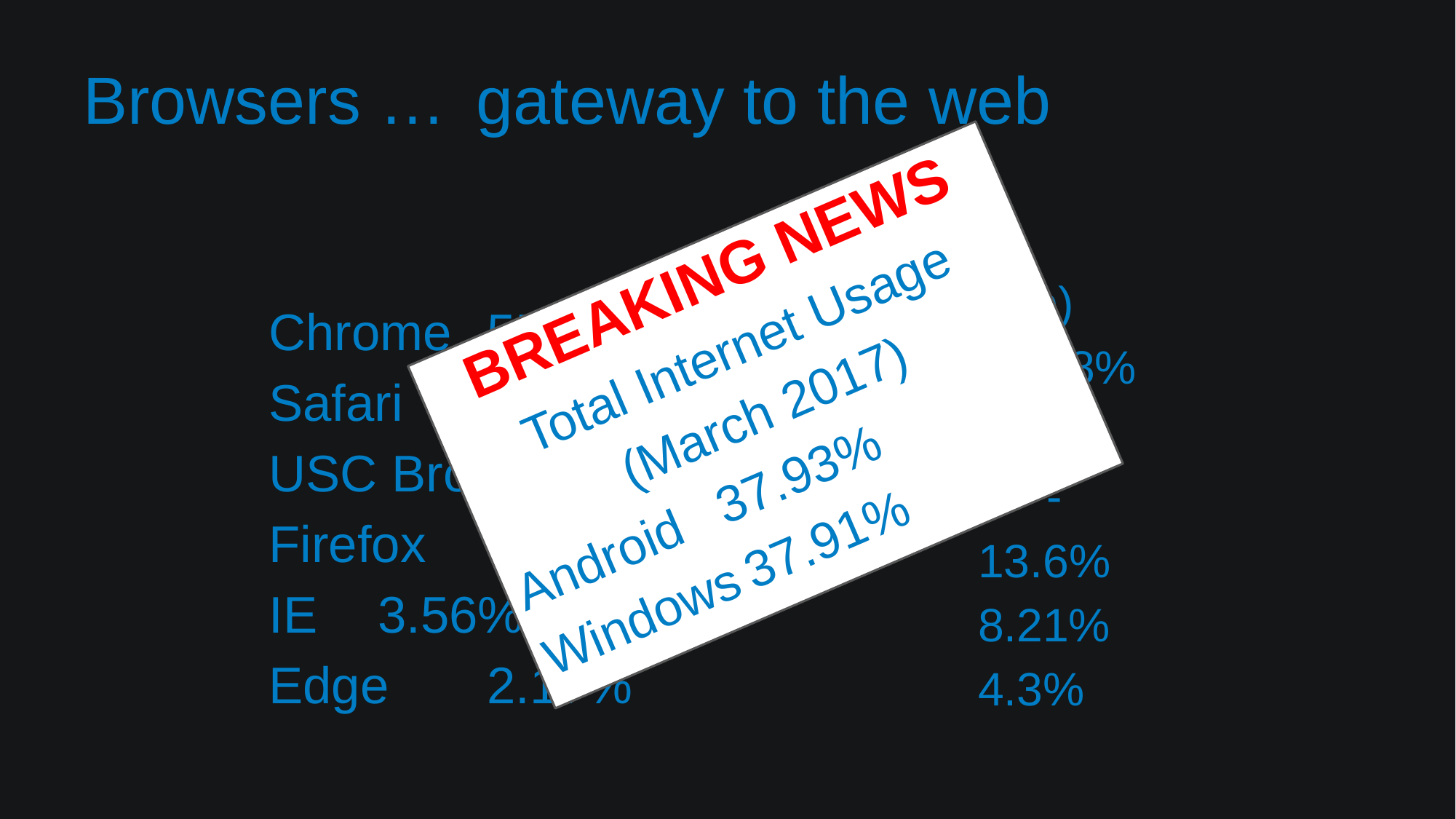

# Browsers …
gateway to the web

Chrome	55.68%
Safari	14.22%
USC Browser	7.30%
Firefox	5.96%
IE	3.56%
Edge	2.17%
	(desktop)
	63.98%
	5.46%
             -
	13.6%
	8.21%
	4.3%
BREAKING NEWS
Total Internet Usage
(March 2017)
Android 	37.93%
Windows	37.91%